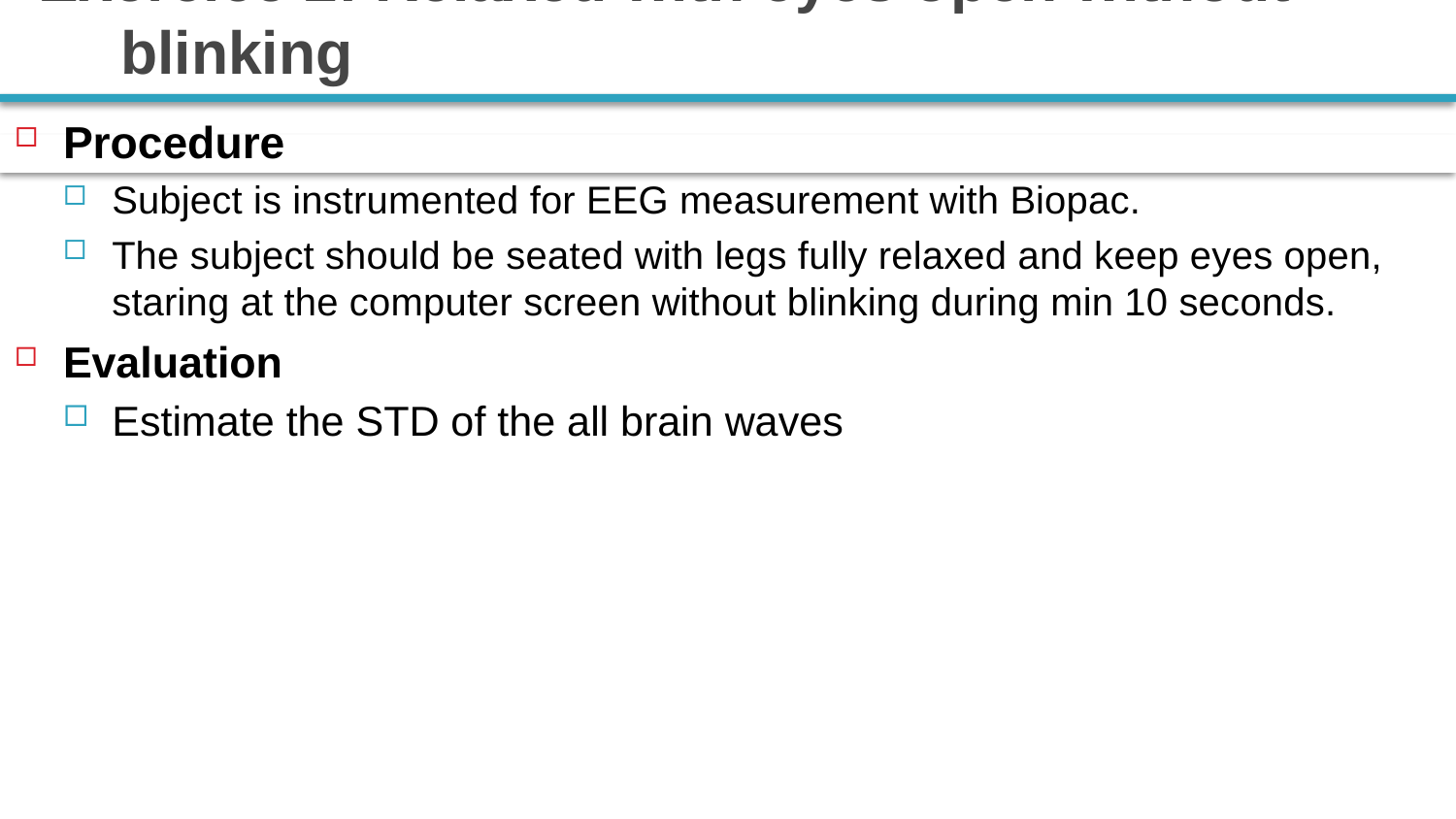

# Exercice 2: Relaxed with eyes open without blinking
Procedure
Subject is instrumented for EEG measurement with Biopac.
The subject should be seated with legs fully relaxed and keep eyes open, staring at the computer screen without blinking during min 10 seconds.
Evaluation
Estimate the STD of the all brain waves